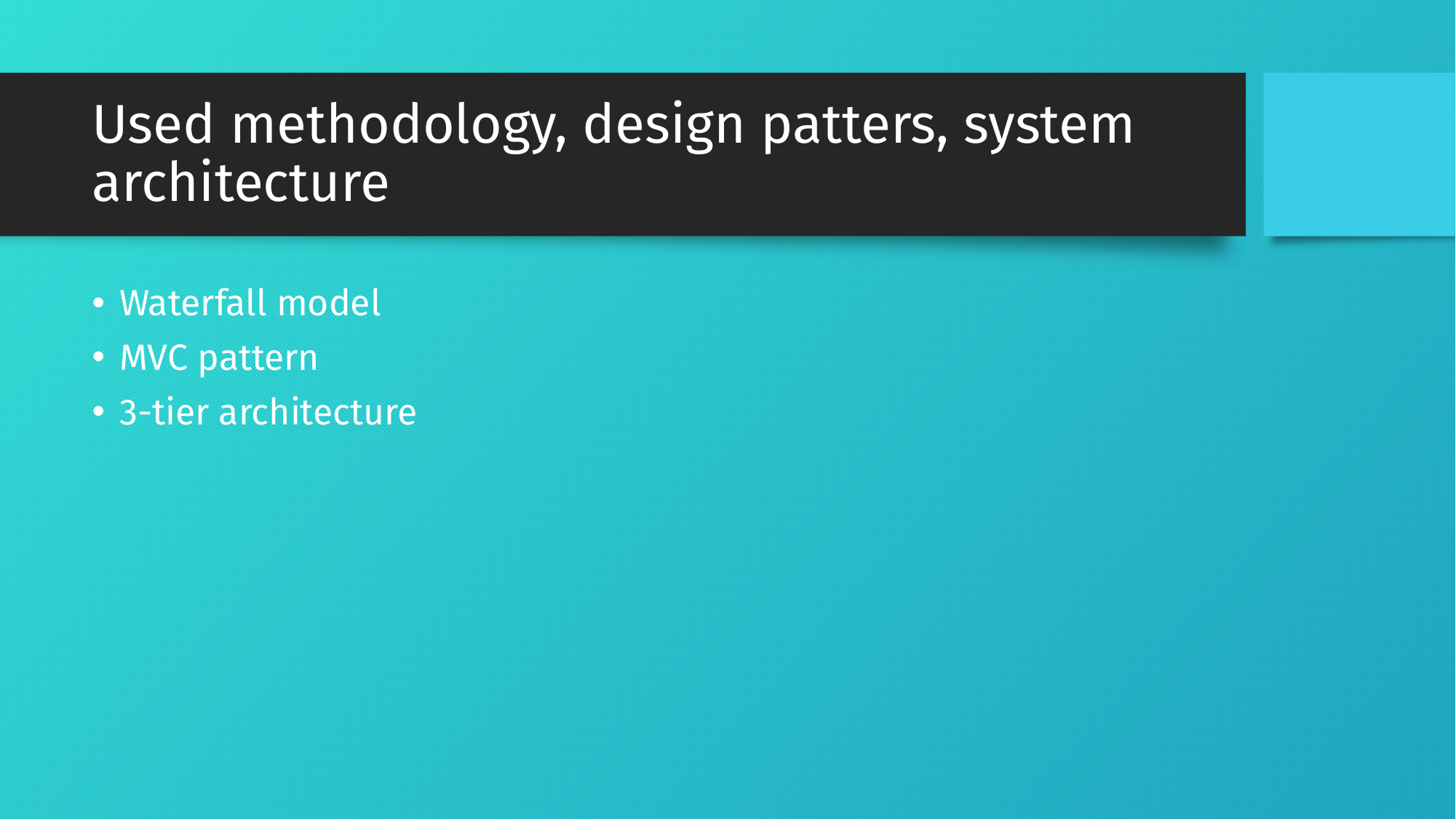

# Used methodology, design patters, system architecture
Waterfall model
MVC pattern
3-tier architecture